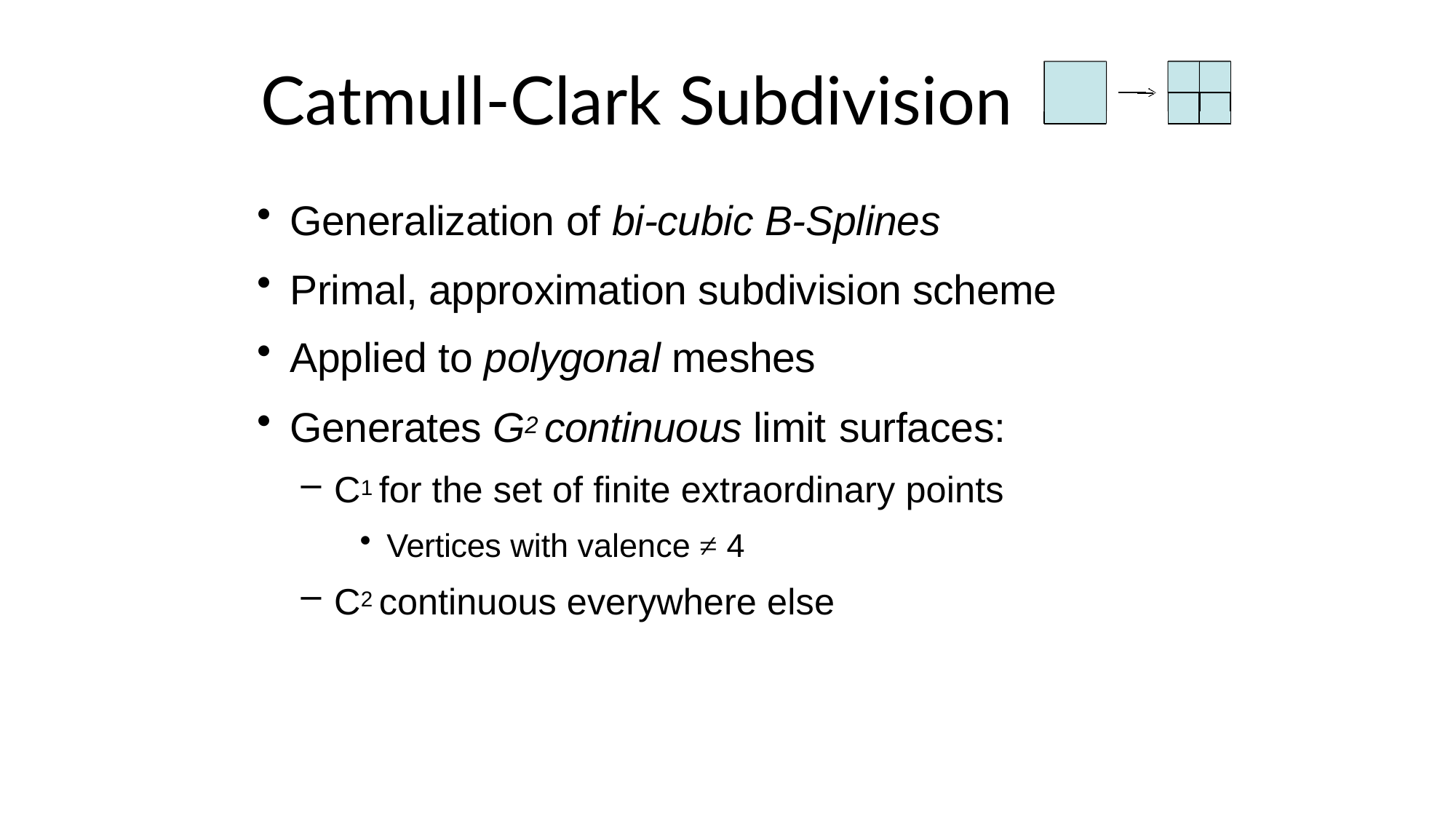

# Catmull-Clark Subdivision

Generalization of bi-cubic B-Splines
Primal, approximation subdivision scheme
Applied to polygonal meshes
Generates G2 continuous limit surfaces:
C1 for the set of finite extraordinary points
Vertices with valence ≠ 4
C2 continuous everywhere else
53